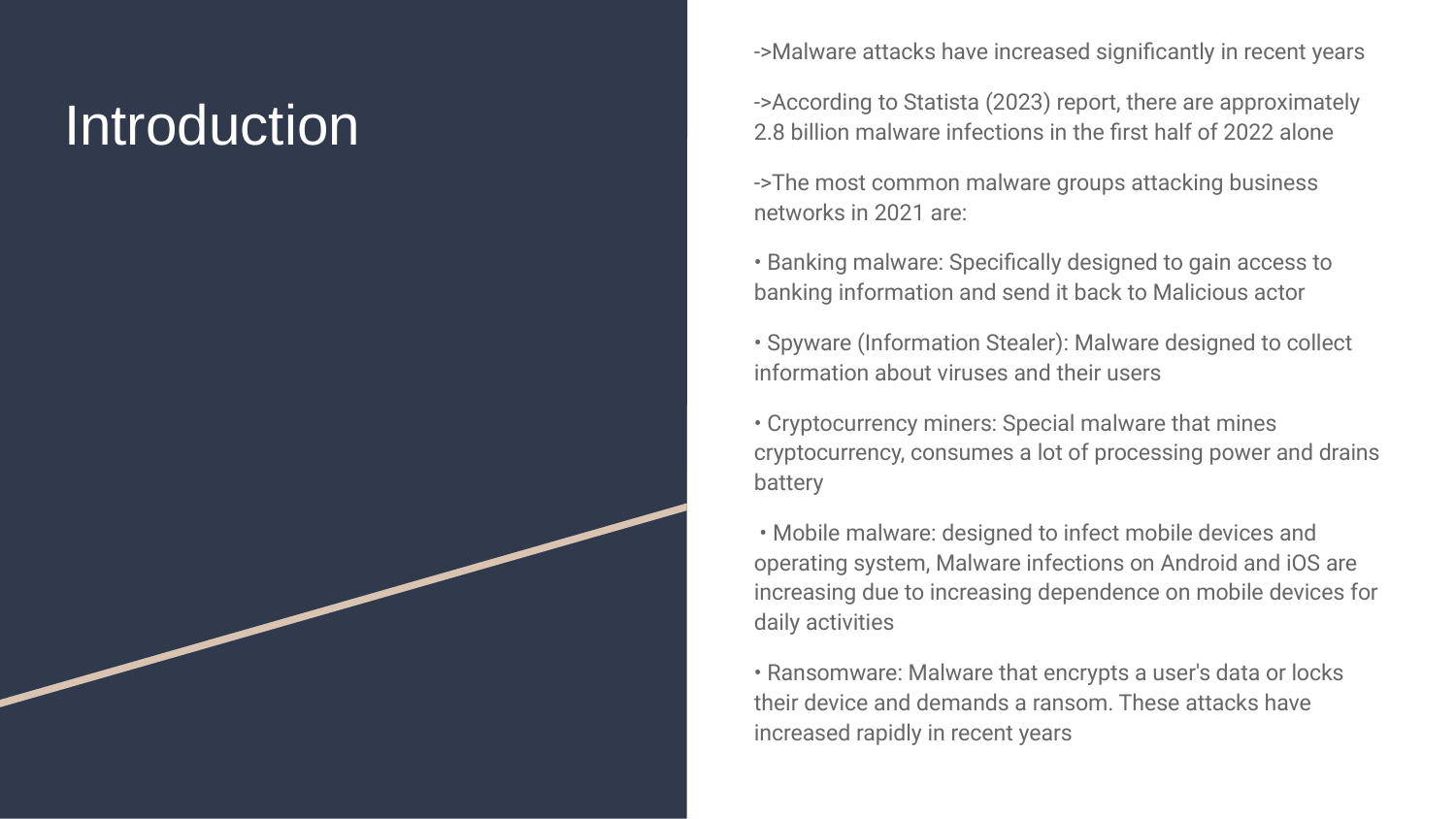

->Malware attacks have increased significantly in recent years
->According to Statista (2023) report, there are approximately 2.8 billion malware infections in the first half of 2022 alone
->The most common malware groups attacking business networks in 2021 are:
• Banking malware: Specifically designed to gain access to banking information and send it back to Malicious actor
• Spyware (Information Stealer): Malware designed to collect information about viruses and their users
• Cryptocurrency miners: Special malware that mines cryptocurrency, consumes a lot of processing power and drains battery
 • Mobile malware: designed to infect mobile devices and operating system, Malware infections on Android and iOS are increasing due to increasing dependence on mobile devices for daily activities
• Ransomware: Malware that encrypts a user's data or locks their device and demands a ransom. These attacks have increased rapidly in recent years
# Introduction